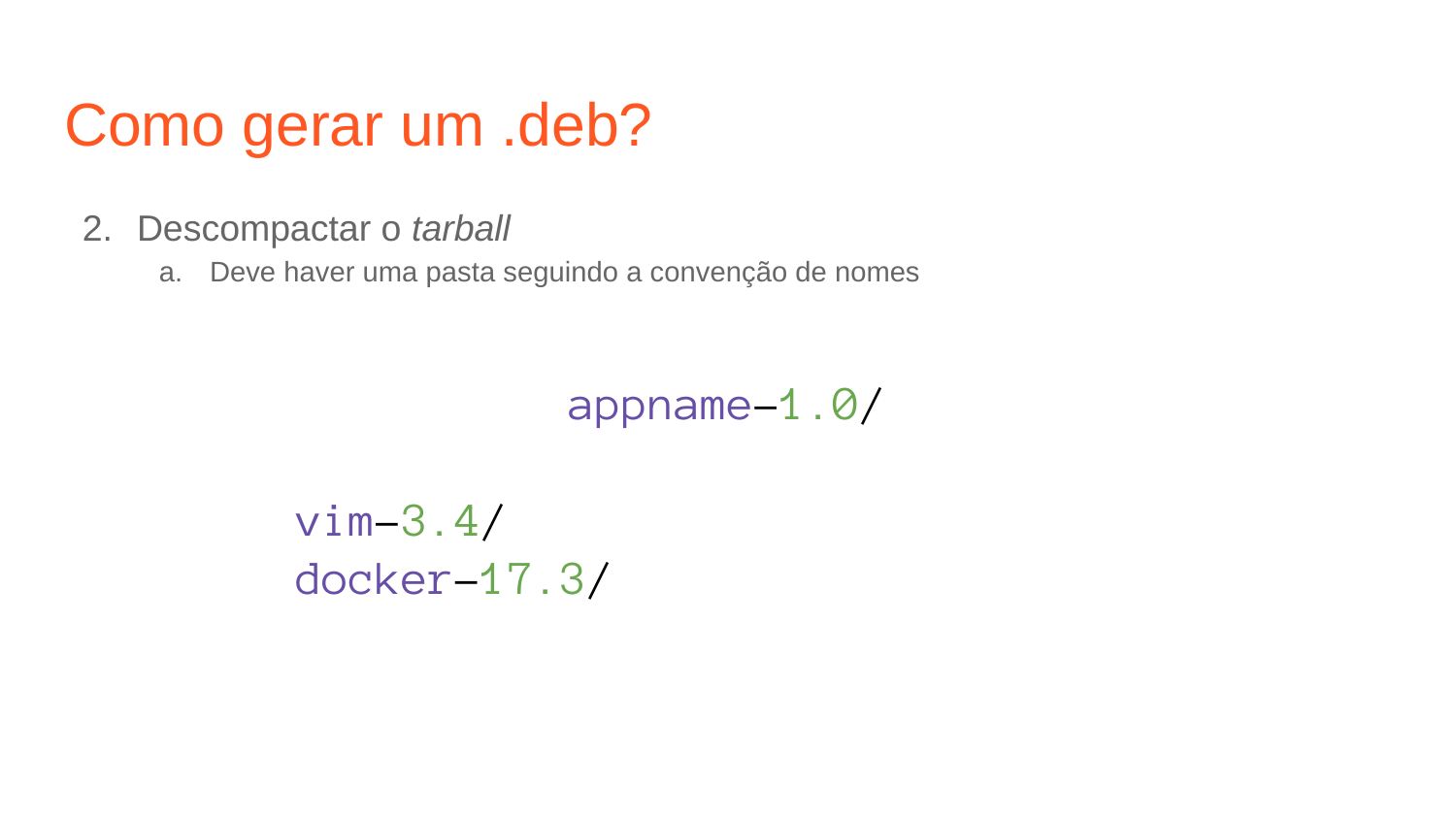

# Como gerar um .deb?
Descompactar o tarball
Deve haver uma pasta seguindo a convenção de nomes
appname-1.0/

vim-3.4/
docker-17.3/